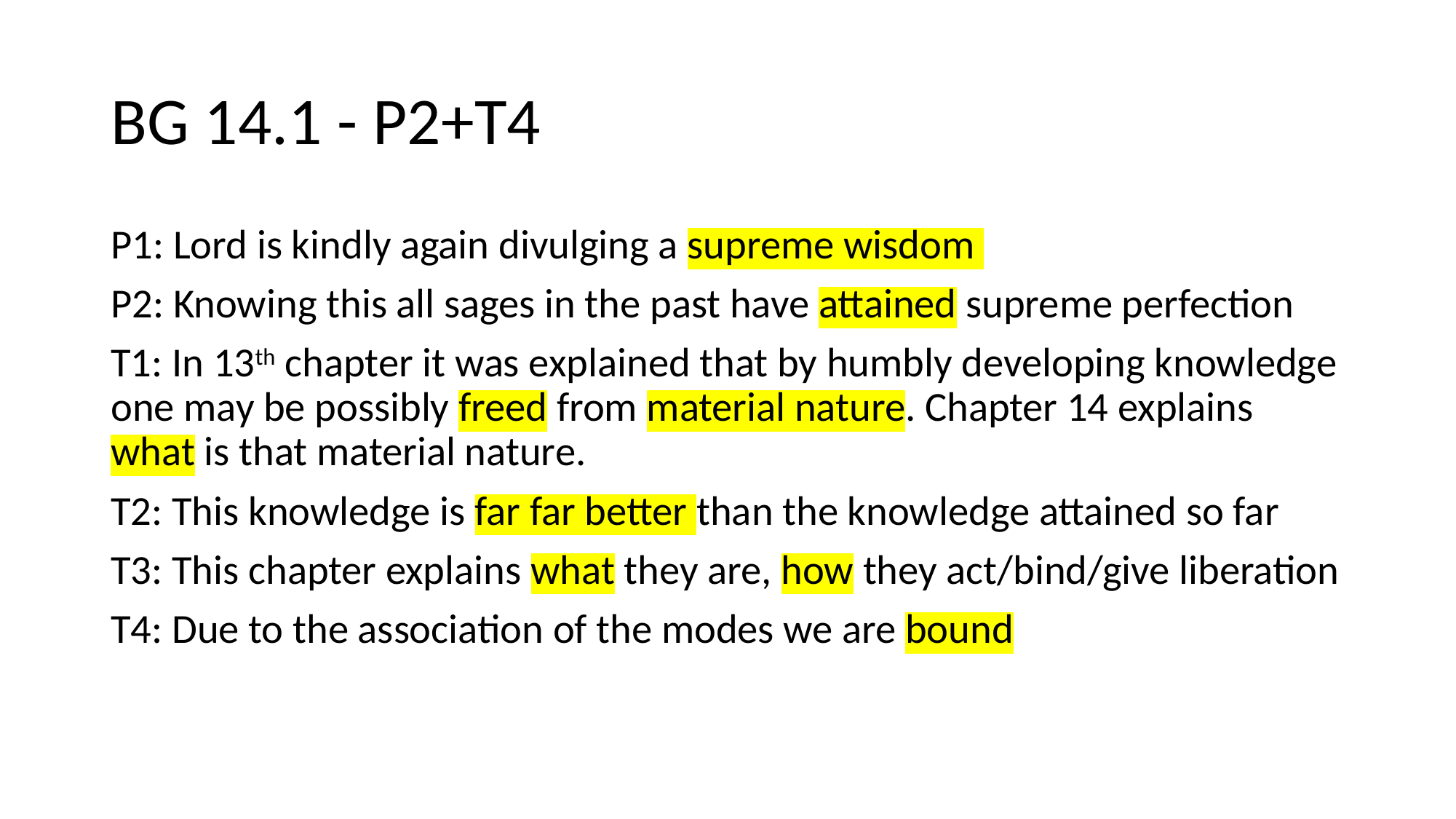

# BG 14.1 - P2+T4
P1: Lord is kindly again divulging a supreme wisdom
P2: Knowing this all sages in the past have attained supreme perfection
T1: In 13th chapter it was explained that by humbly developing knowledge one may be possibly freed from material nature. Chapter 14 explains what is that material nature.
T2: This knowledge is far far better than the knowledge attained so far
T3: This chapter explains what they are, how they act/bind/give liberation
T4: Due to the association of the modes we are bound